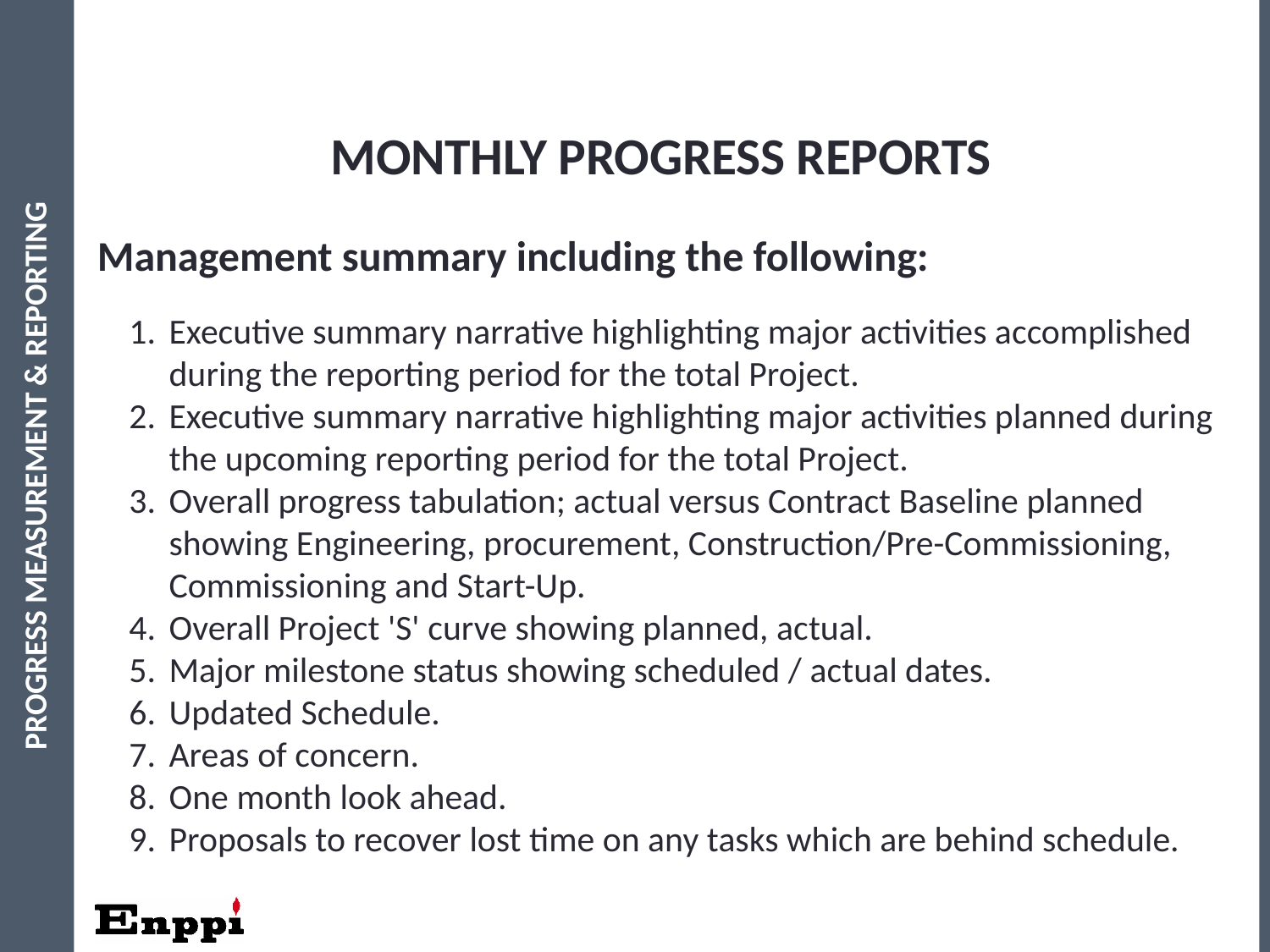

MONTHLY PROGRESS REPORTS
Management summary including the following:

Executive summary narrative highlighting major activities accomplished during the reporting period for the total Project.
Executive summary narrative highlighting major activities planned during the upcoming reporting period for the total Project.
Overall progress tabulation; actual versus Contract Baseline planned showing Engineering, procurement, Construction/Pre-Commissioning, Commissioning and Start-Up.
Overall Project 'S' curve showing planned, actual.
Major milestone status showing scheduled / actual dates.
Updated Schedule.
Areas of concern.
One month look ahead.
Proposals to recover lost time on any tasks which are behind schedule.
PROGRESS MEASUREMENT & REPORTING